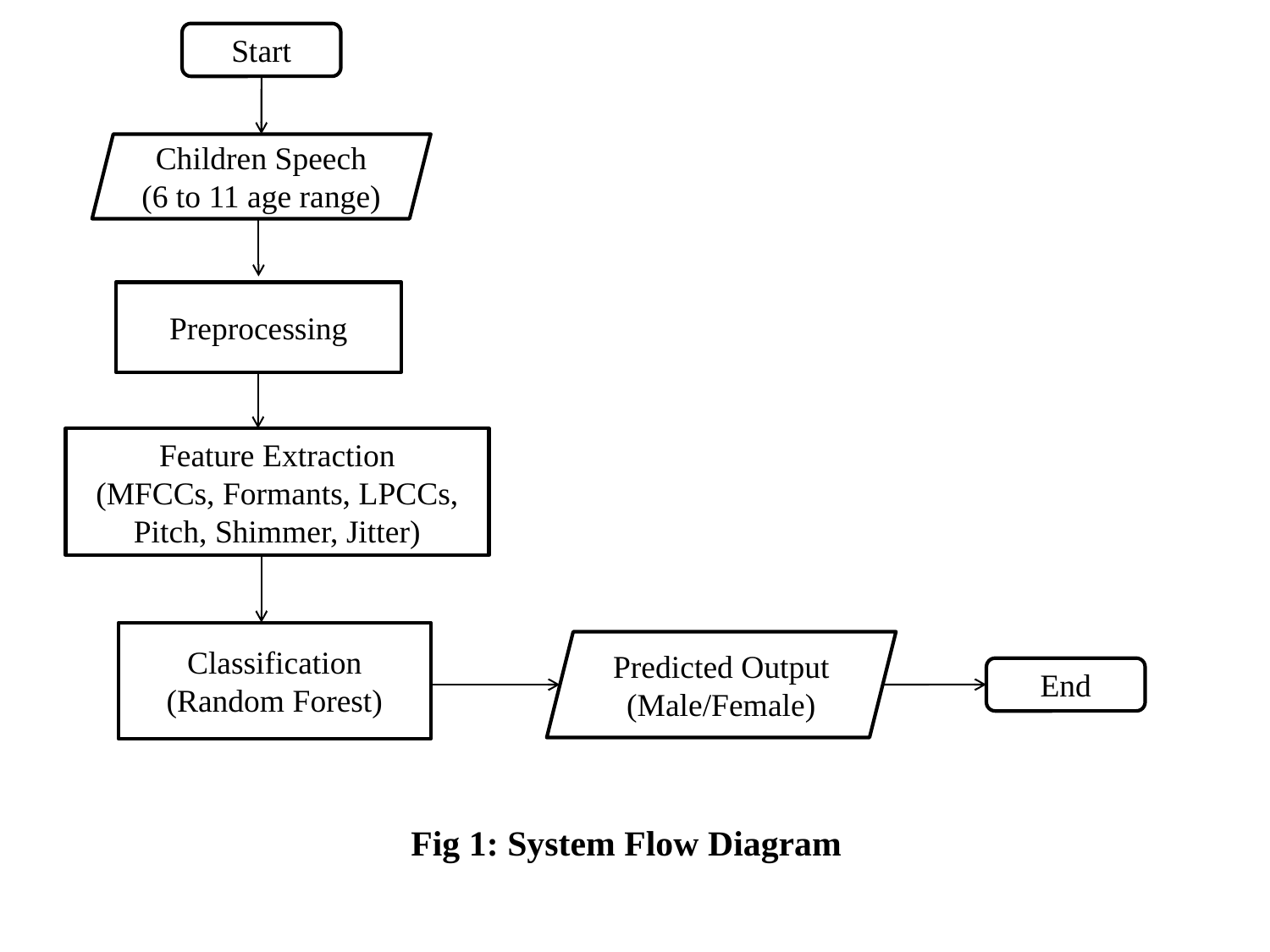

Start
Children Speech (6 to 11 age range)
Preprocessing
Feature Extraction
(MFCCs, Formants, LPCCs, Pitch, Shimmer, Jitter)
Classification
(Random Forest)
Predicted Output
(Male/Female)
End
Fig 1: System Flow Diagram